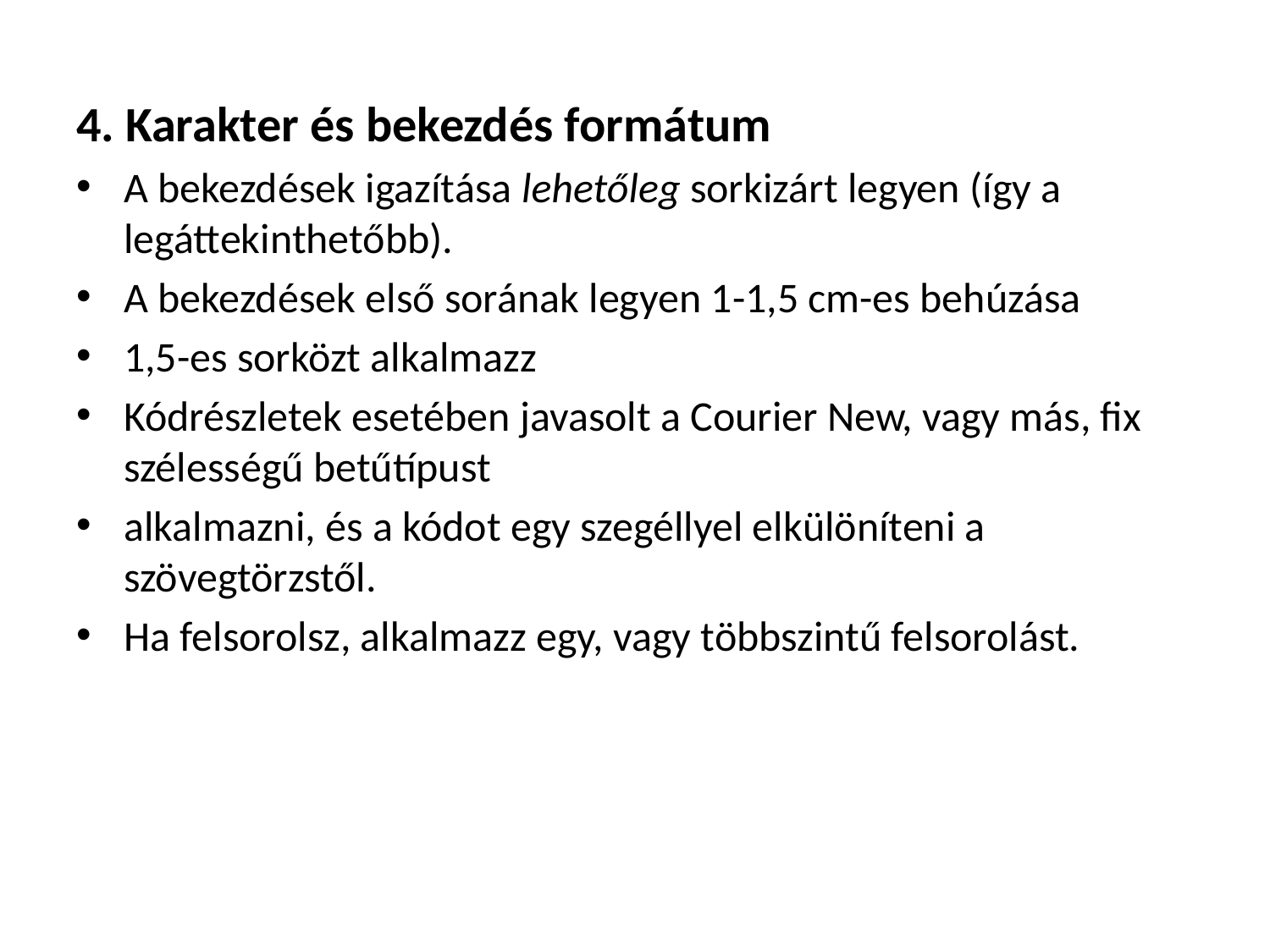

4. Karakter és bekezdés formátum
A bekezdések igazítása lehetőleg sorkizárt legyen (így a legáttekinthetőbb).
A bekezdések első sorának legyen 1-1,5 cm-es behúzása
1,5-es sorközt alkalmazz
Kódrészletek esetében javasolt a Courier New, vagy más, fix szélességű betűtípust
alkalmazni, és a kódot egy szegéllyel elkülöníteni a szövegtörzstől.
Ha felsorolsz, alkalmazz egy, vagy többszintű felsorolást.